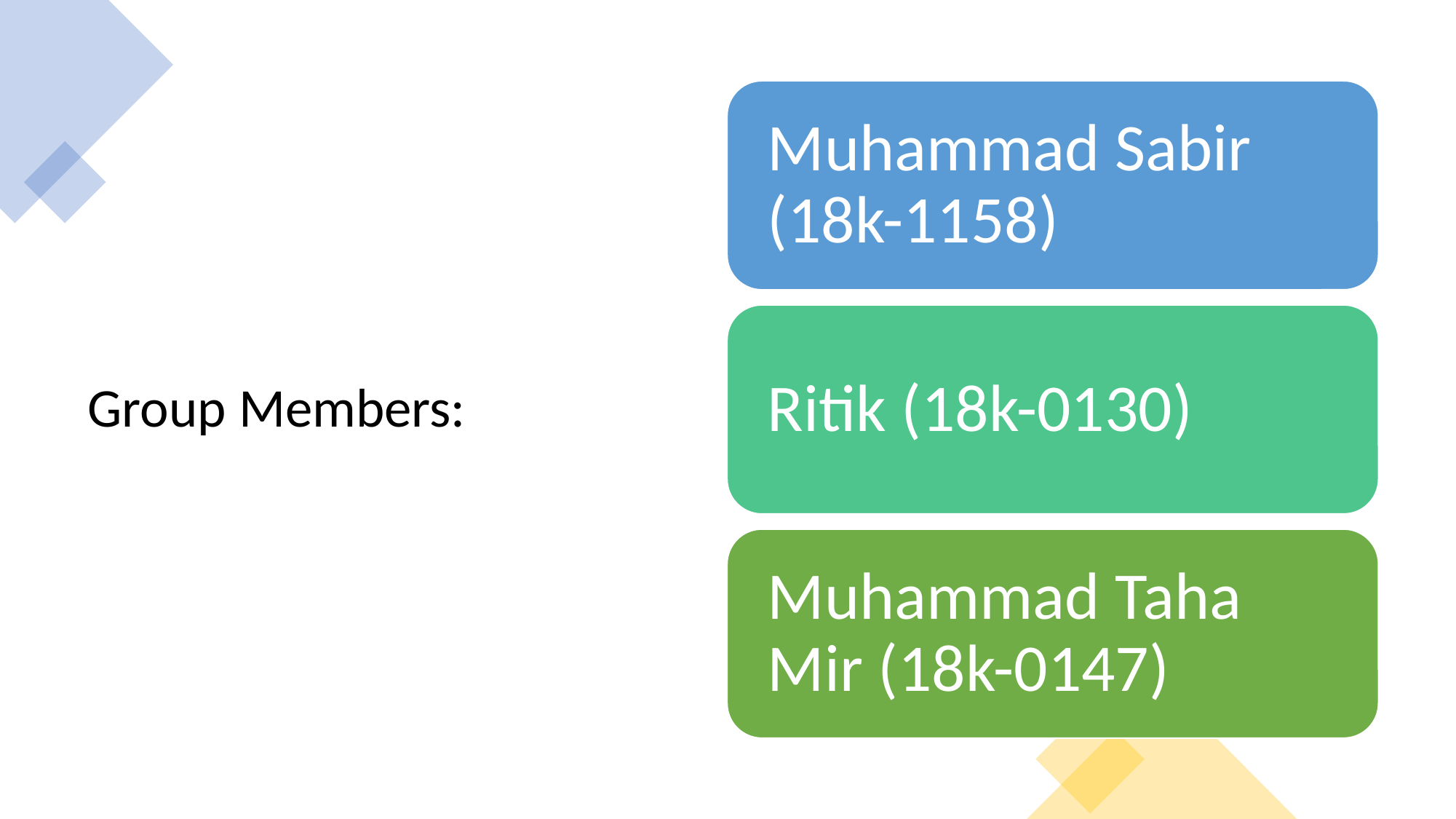

Muhammad Sabir (18k-1158)
Ritik (18k-0130)
Muhammad Taha Mir (18k-0147)
# Group Members: